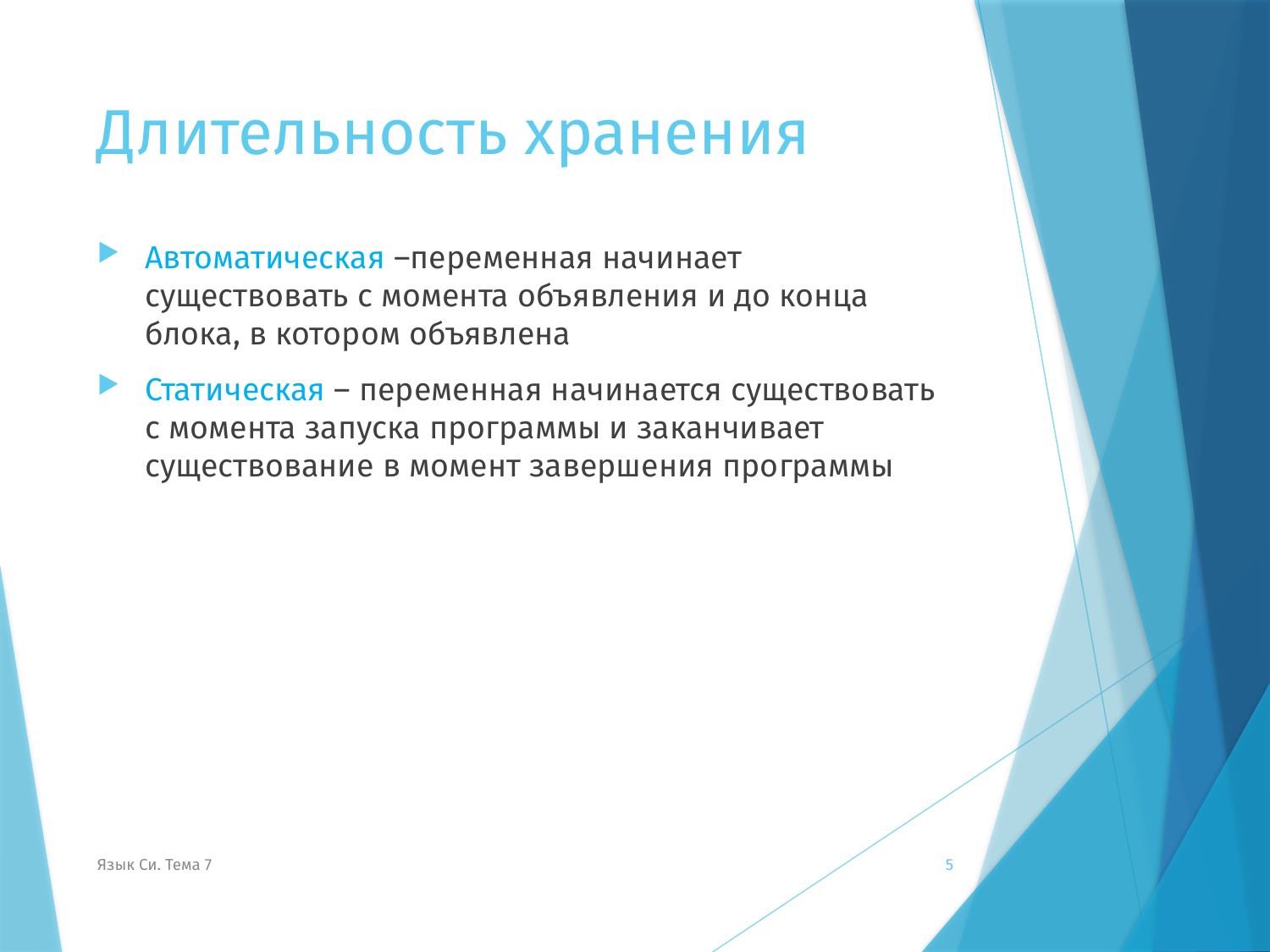

# Длительность хранения
Автоматическая –переменная начинает существовать с момента объявления и до конца блока, в котором объявлена
Статическая – переменная начинается существовать с момента запуска программы и заканчивает существование в момент завершения программы
Язык Си. Тема 7
5